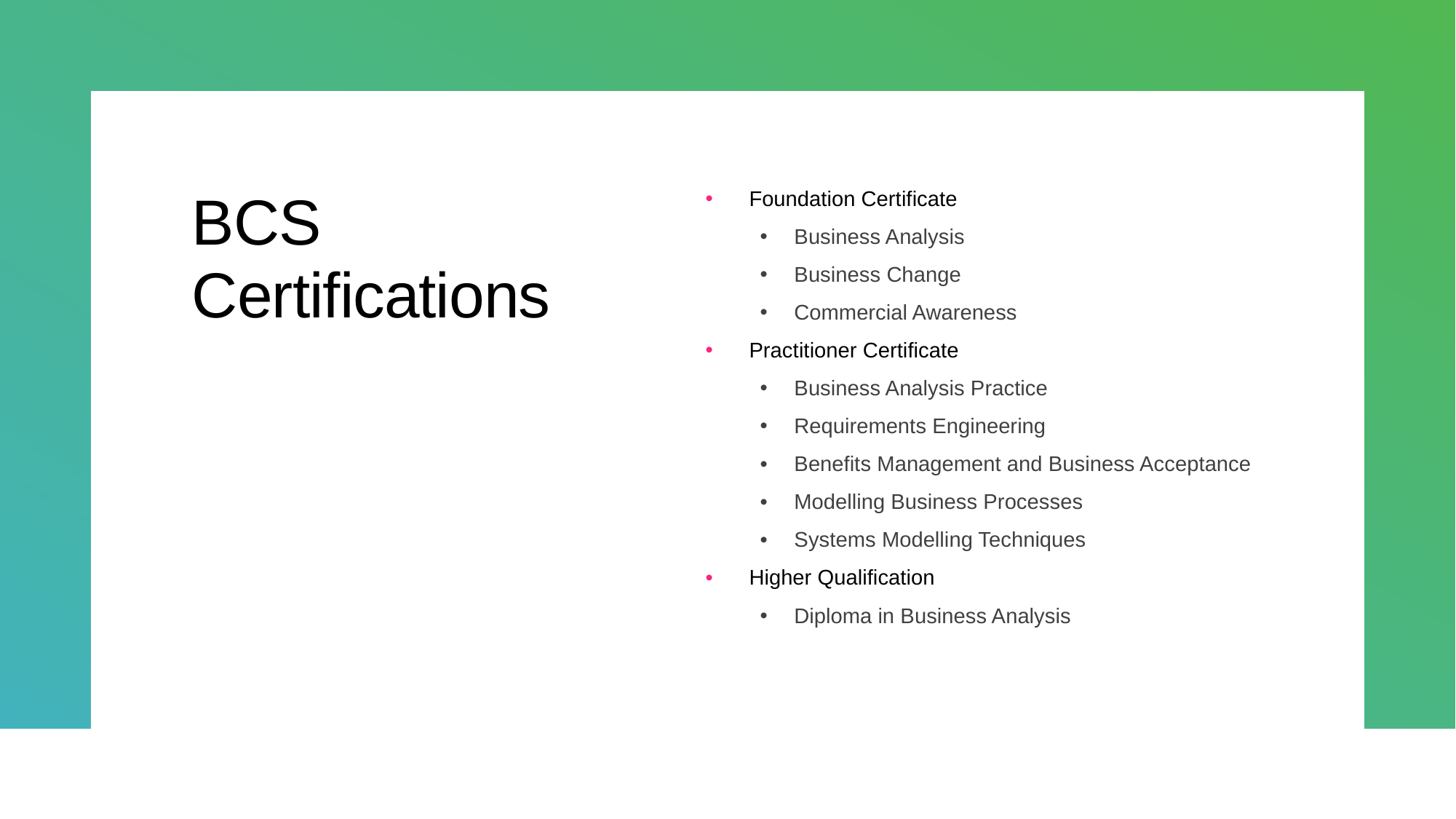

# BCS Certifications
Foundation Certificate
Business Analysis
Business Change
Commercial Awareness
Practitioner Certificate
Business Analysis Practice
Requirements Engineering
Benefits Management and Business Acceptance
Modelling Business Processes
Systems Modelling Techniques
Higher Qualification
Diploma in Business Analysis